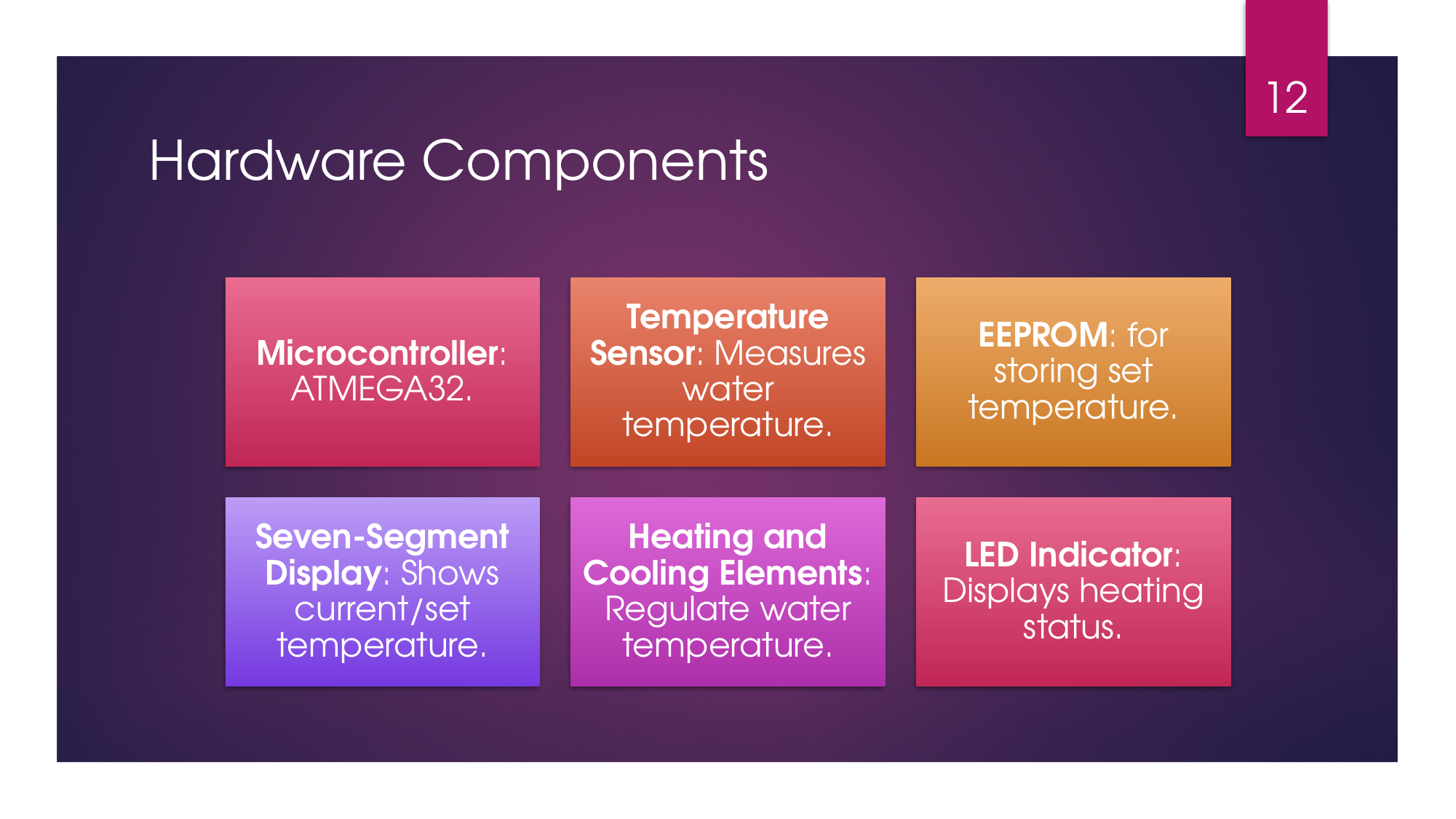

12
# Hardware Components
Microcontroller: ATMEGA32.
Temperature Sensor: Measures water temperature.
EEPROM: for storing set temperature.
Seven-Segment Display: Shows current/set temperature.
Heating and Cooling Elements: Regulate water temperature.
LED Indicator: Displays heating status.